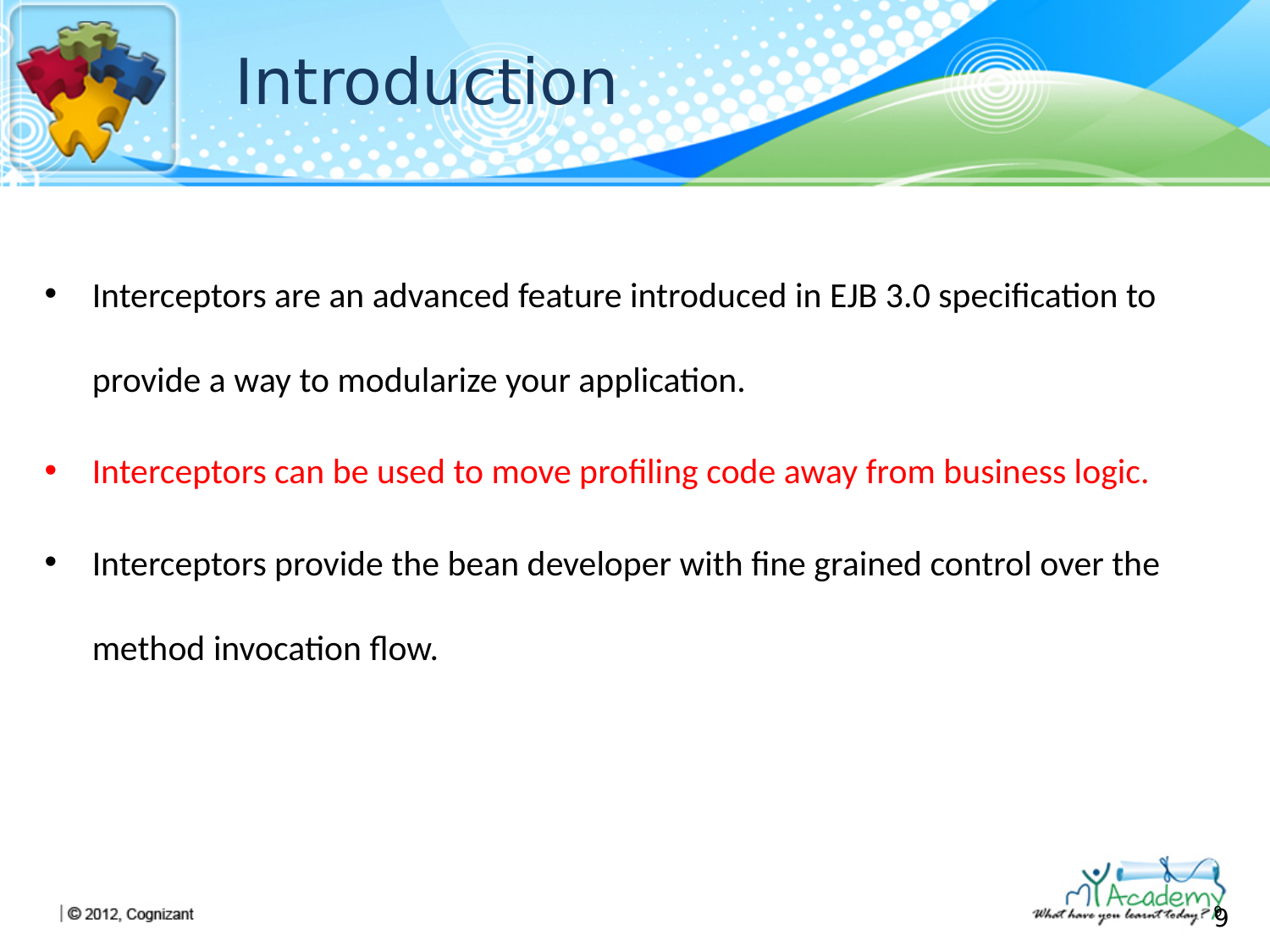

# Introduction
Interceptors are an advanced feature introduced in EJB 3.0 specification to provide a way to modularize your application.
Interceptors can be used to move profiling code away from business logic.
Interceptors provide the bean developer with fine grained control over the method invocation flow.

9
9